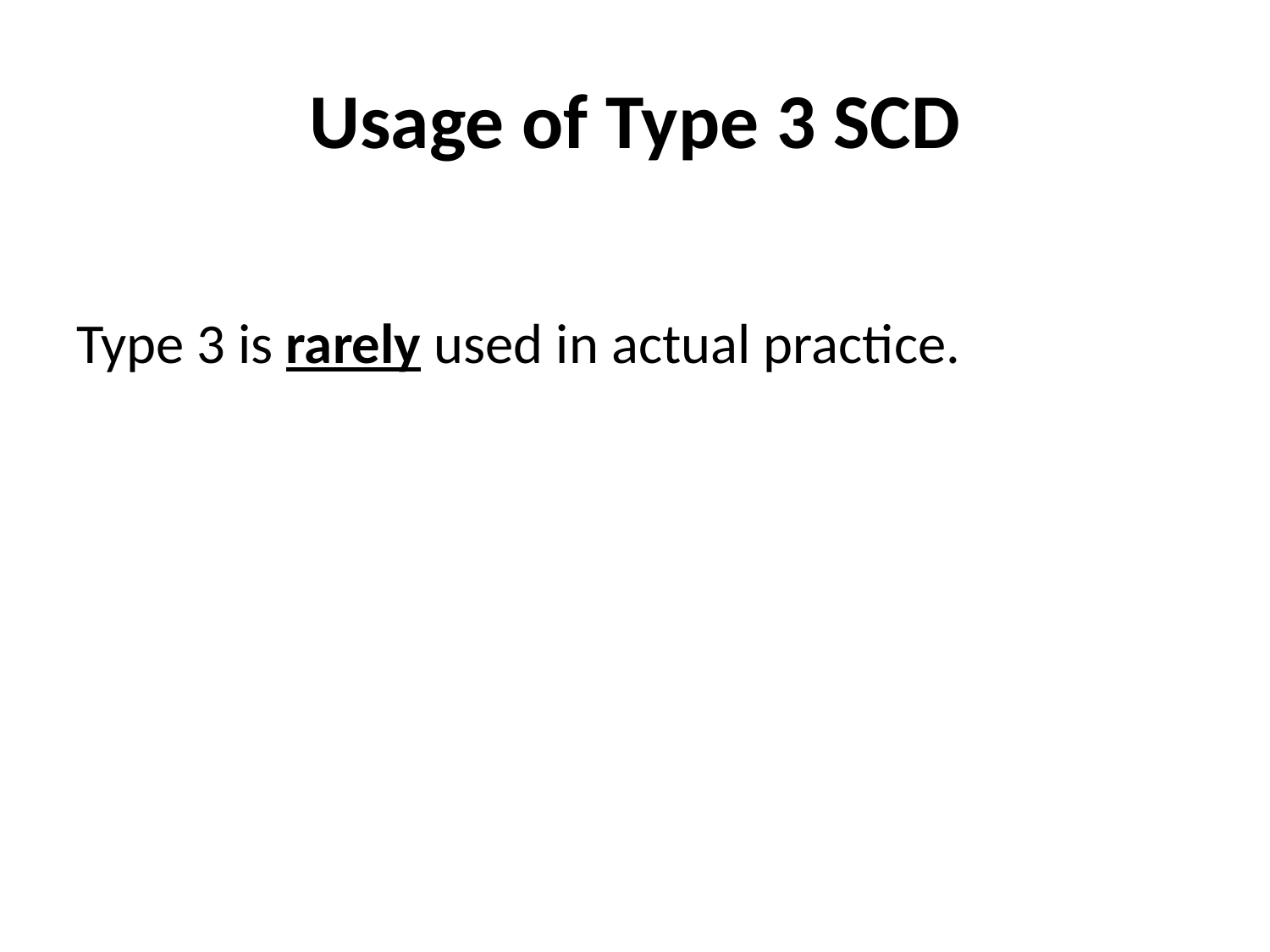

# Usage of Type 3 SCD

Type 3 is rarely used in actual practice.